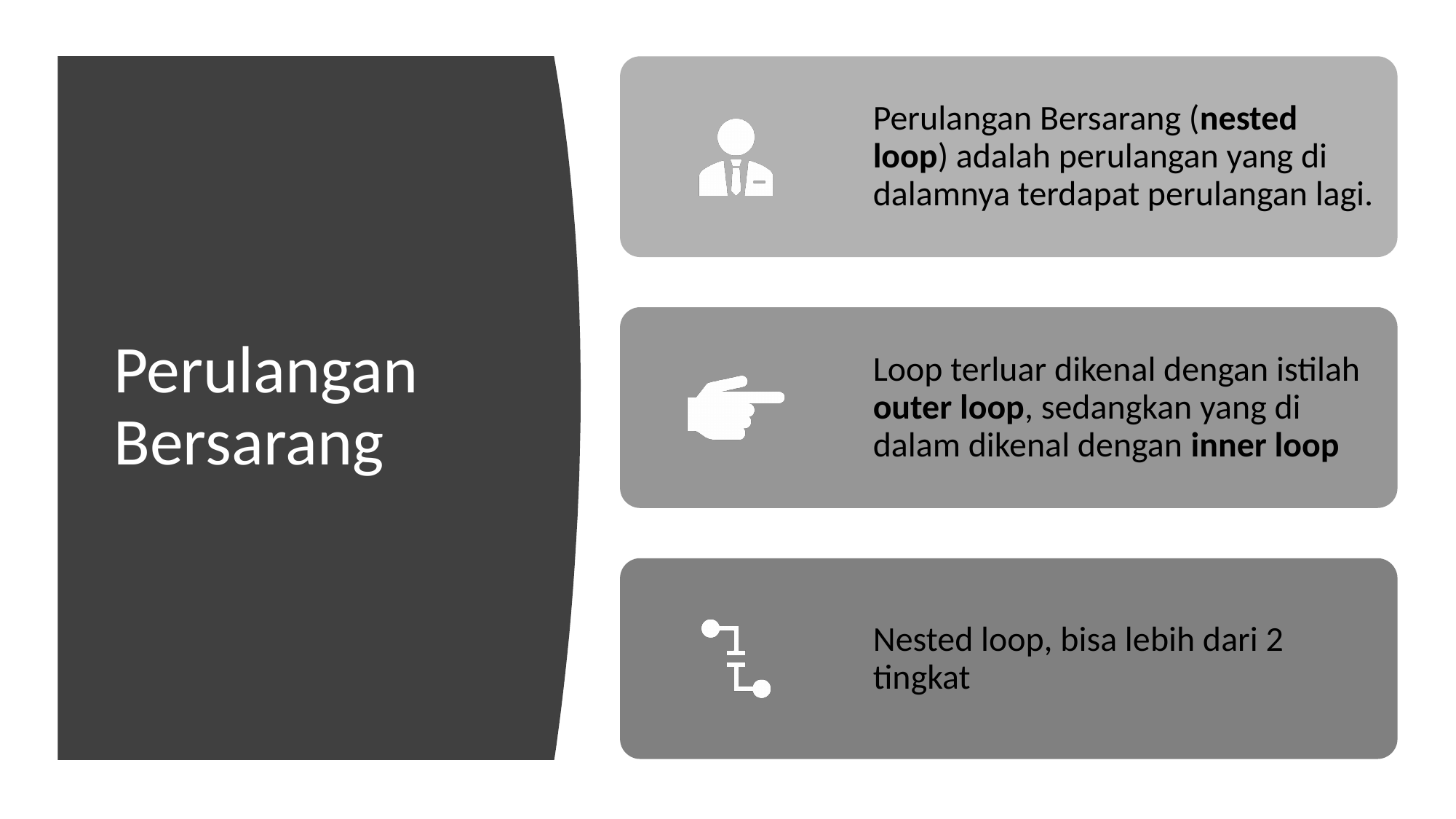

Perulangan Bersarang (nested loop) adalah perulangan yang di dalamnya terdapat perulangan lagi.
Loop terluar dikenal dengan istilah outer loop, sedangkan yang di dalam dikenal dengan inner loop
Nested loop, bisa lebih dari 2 tingkat

# Perulangan Bersarang